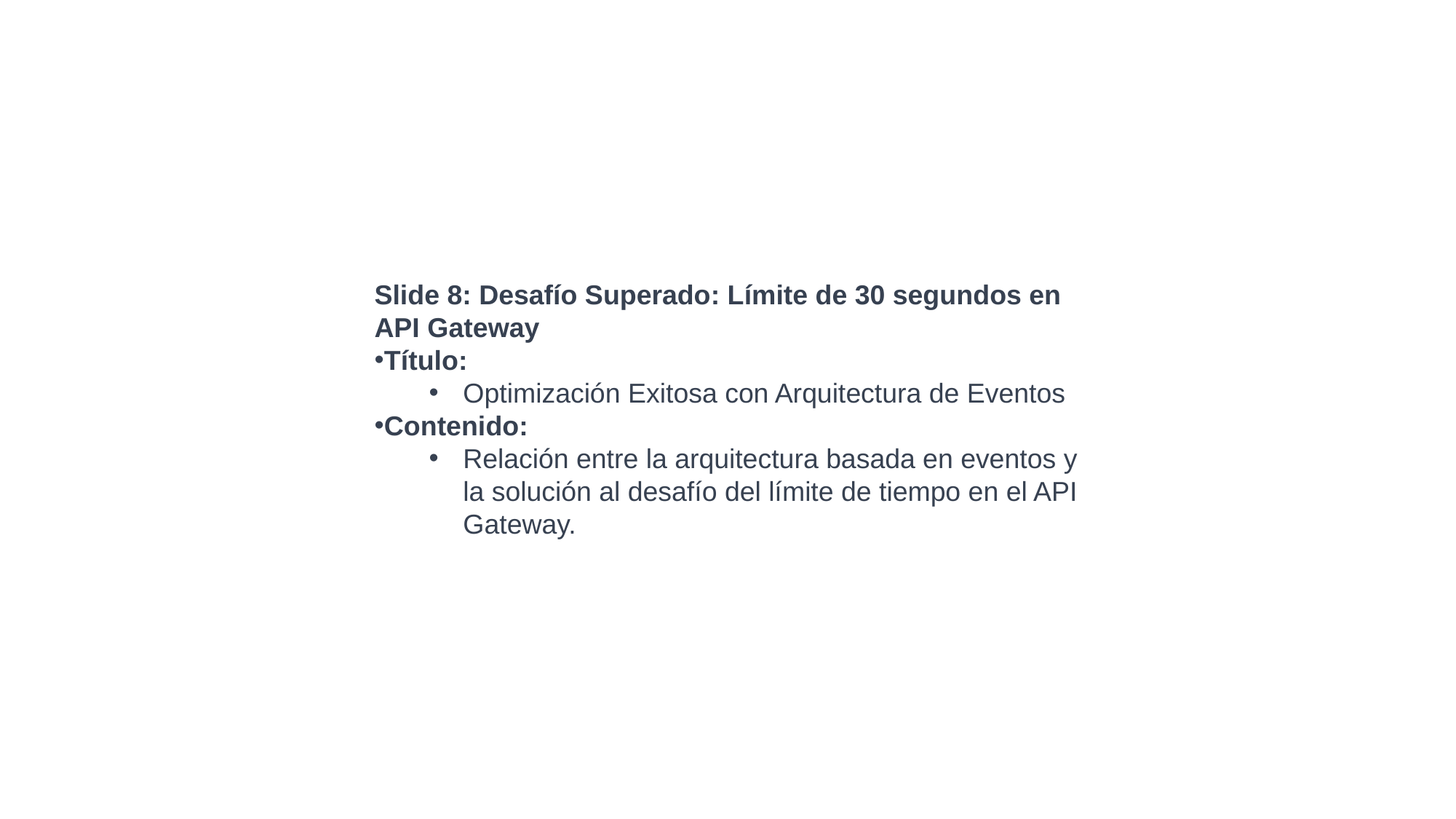

Slide 8: Desafío Superado: Límite de 30 segundos en API Gateway
Título:
Optimización Exitosa con Arquitectura de Eventos
Contenido:
Relación entre la arquitectura basada en eventos y la solución al desafío del límite de tiempo en el API Gateway.